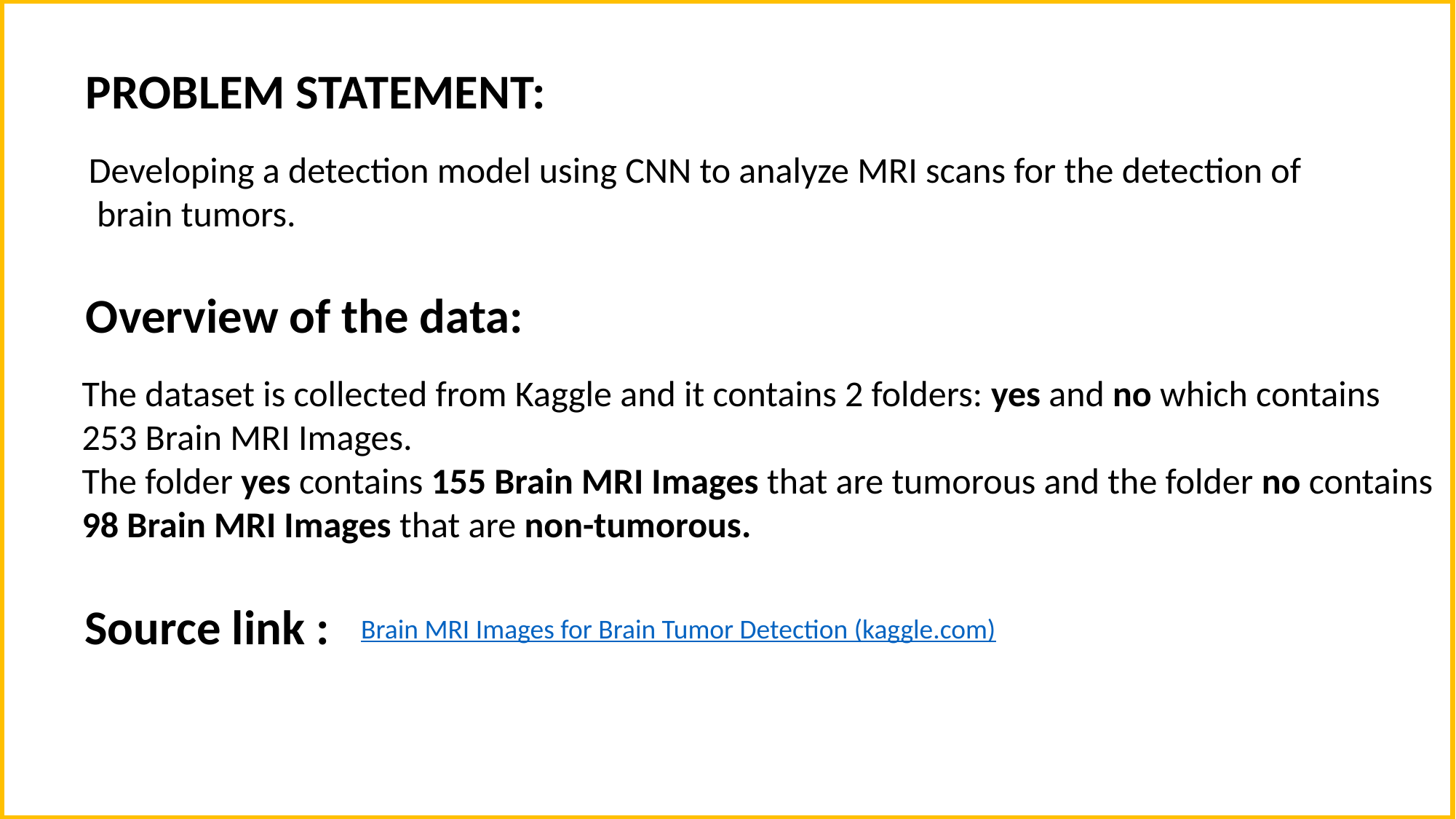

PROBLEM STATEMENT:
  Developing a detection model using CNN to analyze MRI scans for the detection of
   brain tumors.
Overview of the data:

The dataset is collected from Kaggle and it contains 2 folders: yes and no which contains
253 Brain MRI Images.
The folder yes contains 155 Brain MRI Images that are tumorous and the folder no contains
98 Brain MRI Images that are non-tumorous.
Source link :
Brain MRI Images for Brain Tumor Detection (kaggle.com)